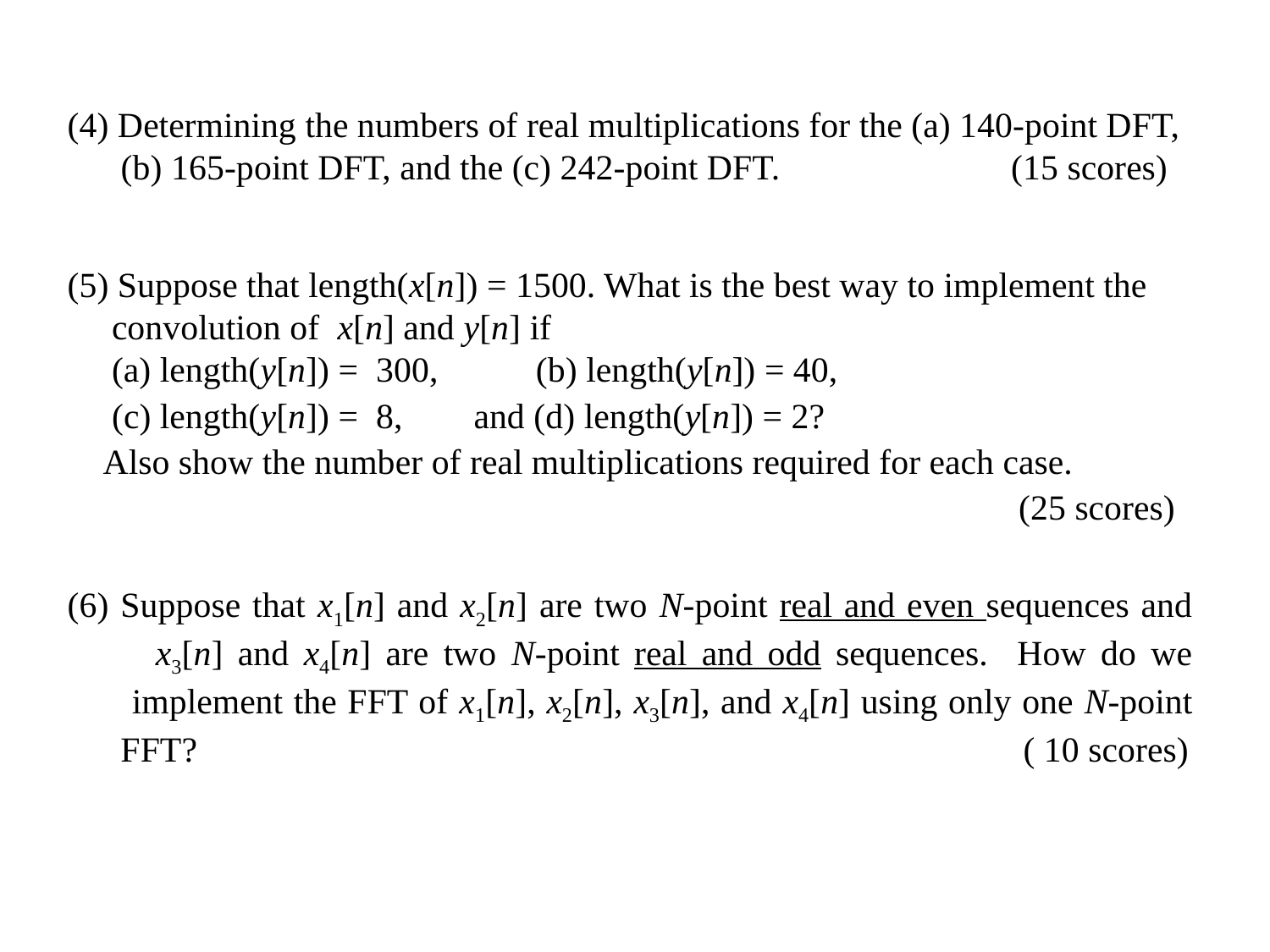

(4) Determining the numbers of real multiplications for the (a) 140-point DFT,
      (b) 165-point DFT, and the (c) 242-point DFT.                          (15 scores)
(5) Suppose that length(x[n]) = 1500. What is the best way to implement the
     convolution of  x[n] and y[n] if
     (a) length(y[n]) =  300,           (b) length(y[n]) = 40,
     (c) length(y[n]) =  8,        and (d) length(y[n]) = 2?
    Also show the number of real multiplications required for each case.
                                                                                                           (25 scores)
(6) Suppose that x1[n] and x2[n] are two N-point real and even sequences and
      x3[n] and x4[n] are two N-point real and odd sequences.  How do we
      implement the FFT of x1[n], x2[n], x3[n], and x4[n] using only one N-point
      FFT?                                                                                             ( 10 scores)